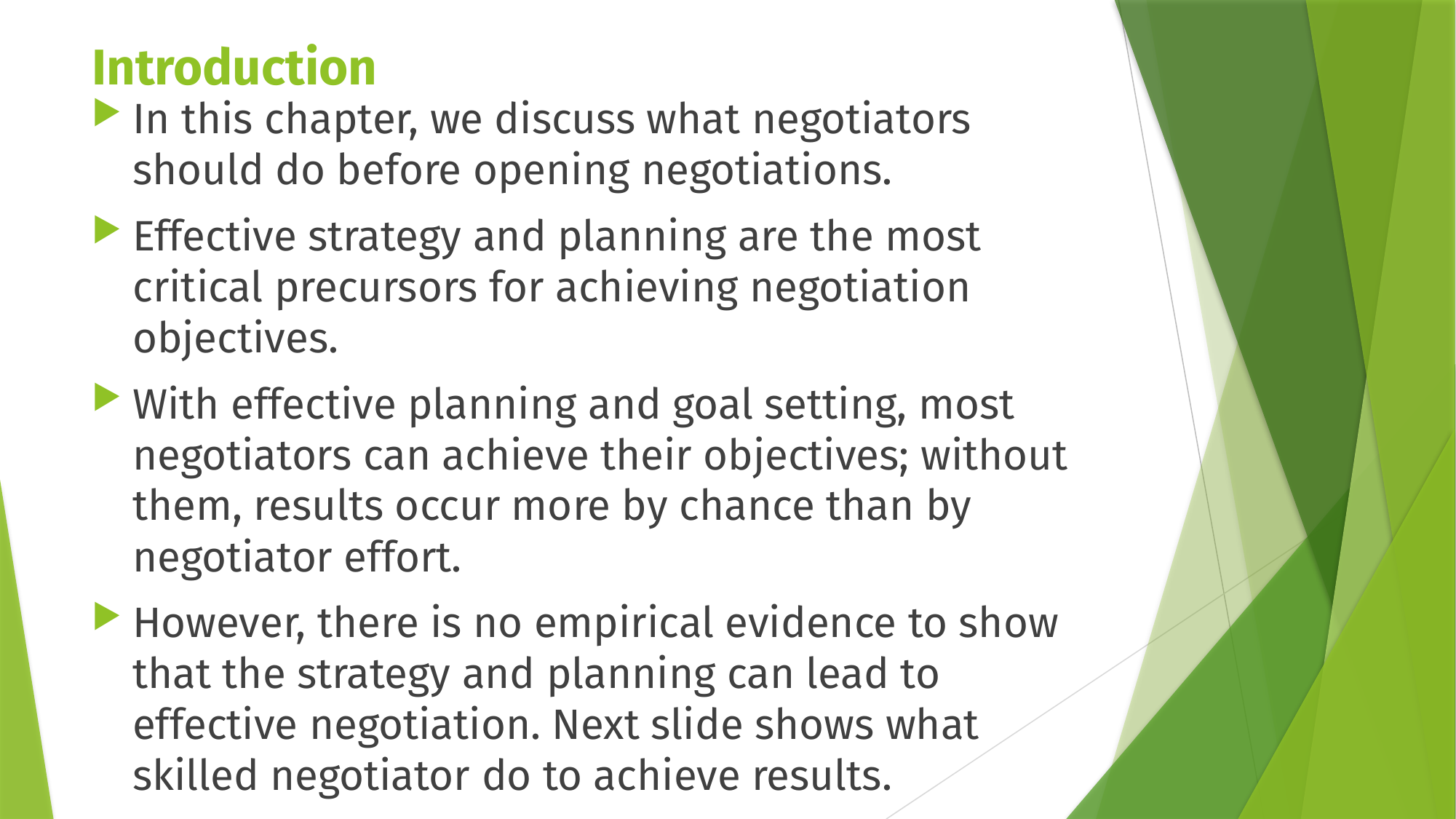

# Introduction
In this chapter, we discuss what negotiators should do before opening negotiations.
Effective strategy and planning are the most critical precursors for achieving negotiation objectives.
With effective planning and goal setting, most negotiators can achieve their objectives; without them, results occur more by chance than by negotiator effort.
However, there is no empirical evidence to show that the strategy and planning can lead to effective negotiation. Next slide shows what skilled negotiator do to achieve results.